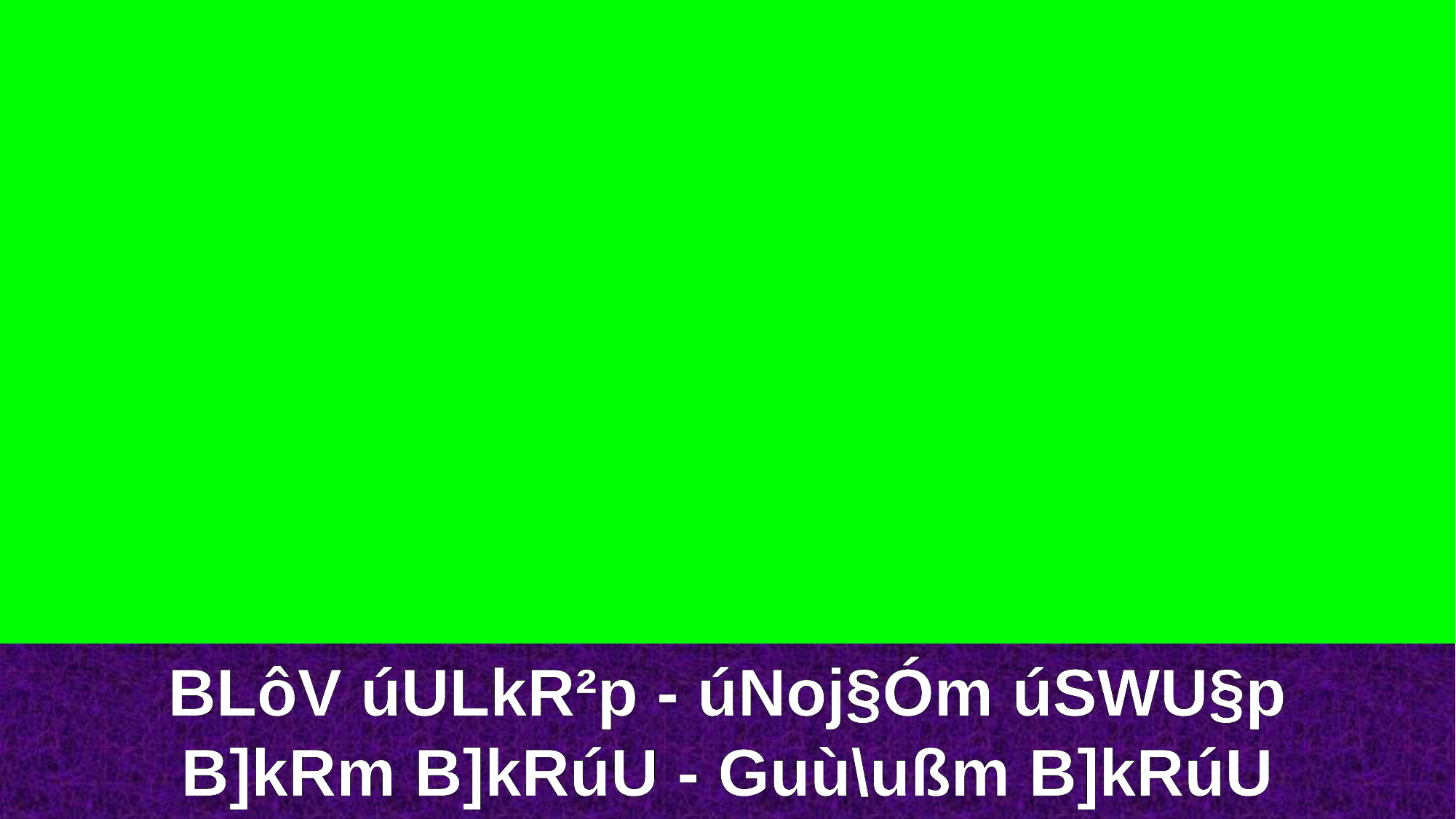

BLôV úULkR²p - úNoj§Óm úSWU§p
B]kRm B]kRúU - Guù\ußm B]kRúU